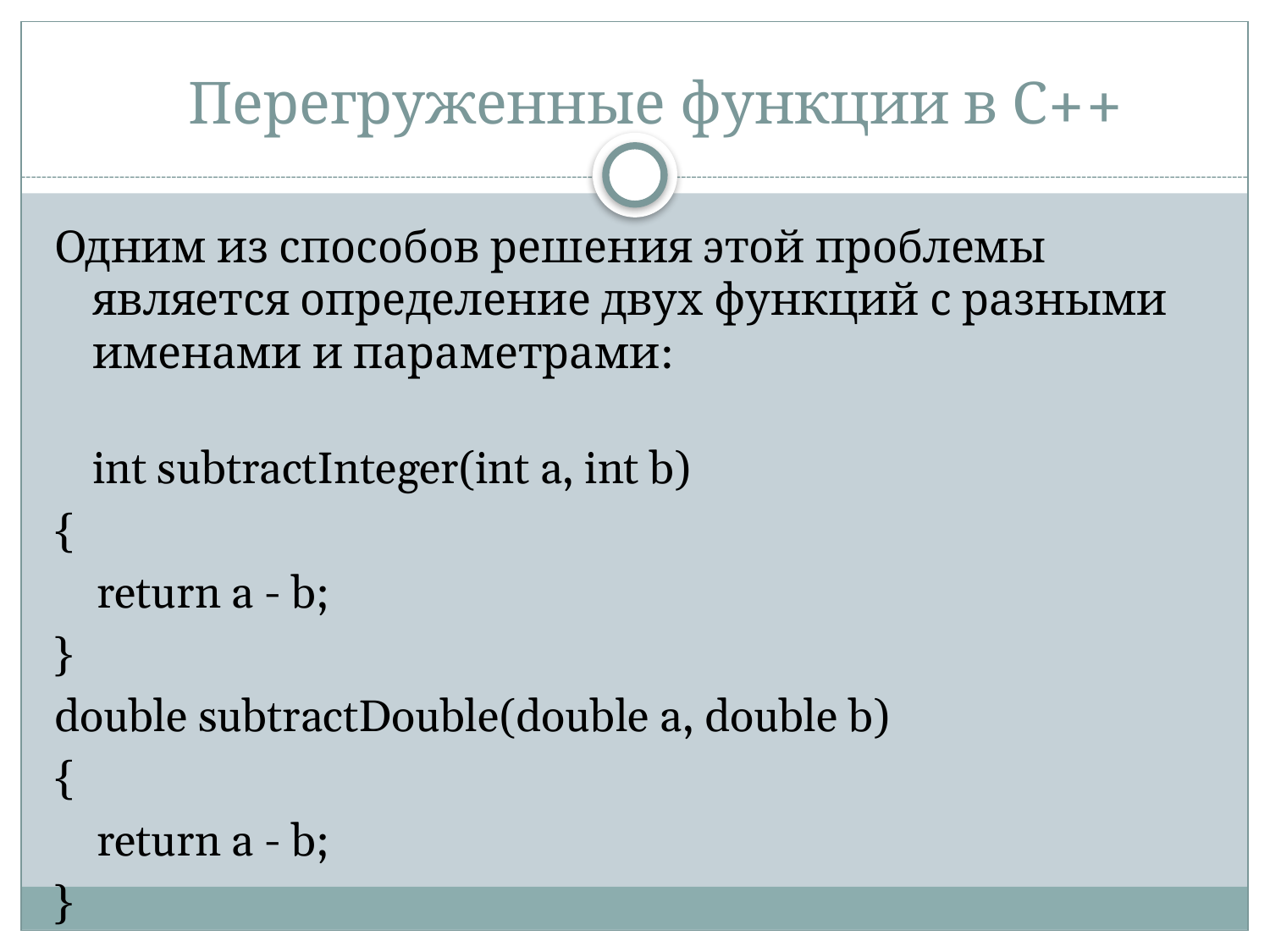

Перегруженные функции в С++
Одним из способов решения этой проблемы является определение двух функций с разными именами и параметрами:
int subtractInteger(int a, int b)
{
    return a - b;
}
double subtractDouble(double a, double b)
{
    return a - b;
}